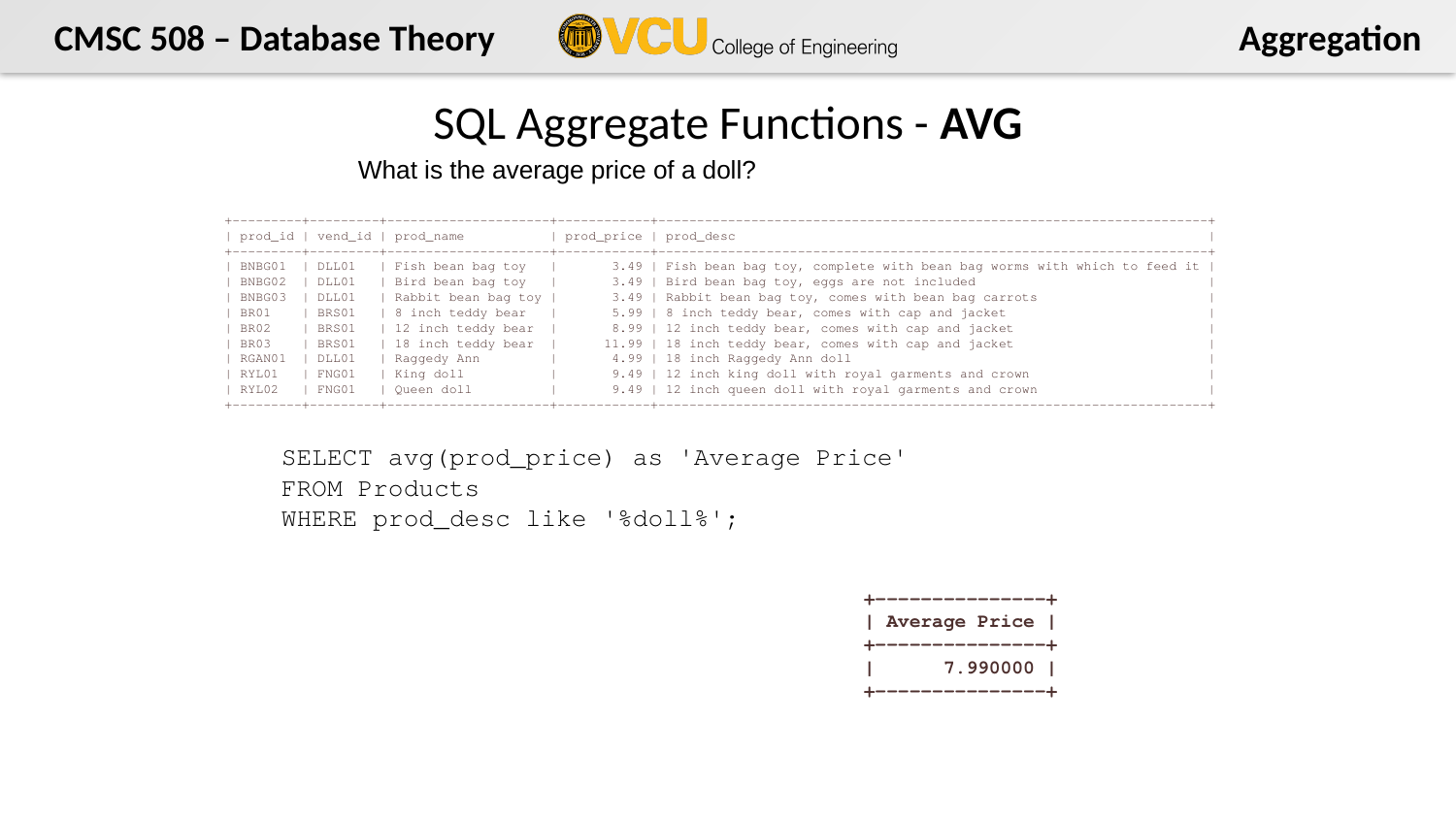

# SQL Aggregate Functions - AVG
What is the average price of a doll?
+---------+---------+---------------------+------------+-----------------------------------------------------------------------+
| prod_id | vend_id | prod_name           | prod_price | prod_desc                                                             |
+---------+---------+---------------------+------------+-----------------------------------------------------------------------+
| BNBG01  | DLL01   | Fish bean bag toy   |       3.49 | Fish bean bag toy, complete with bean bag worms with which to feed it |
| BNBG02  | DLL01   | Bird bean bag toy   |       3.49 | Bird bean bag toy, eggs are not included                              |
| BNBG03  | DLL01   | Rabbit bean bag toy |       3.49 | Rabbit bean bag toy, comes with bean bag carrots                      |
| BR01    | BRS01   | 8 inch teddy bear   |       5.99 | 8 inch teddy bear, comes with cap and jacket                          |
| BR02    | BRS01   | 12 inch teddy bear  |       8.99 | 12 inch teddy bear, comes with cap and jacket                         |
| BR03    | BRS01   | 18 inch teddy bear  |      11.99 | 18 inch teddy bear, comes with cap and jacket                         |
| RGAN01  | DLL01   | Raggedy Ann         |       4.99 | 18 inch Raggedy Ann doll                                              |
| RYL01   | FNG01   | King doll           |       9.49 | 12 inch king doll with royal garments and crown                       |
| RYL02   | FNG01   | Queen doll          |       9.49 | 12 inch queen doll with royal garments and crown                      |
+---------+---------+---------------------+------------+-----------------------------------------------------------------------+

SELECT avg(prod_price) as 'Average Price'
FROM Products
WHERE prod_desc like '%doll%';

+---------------+
| Average Price |
+---------------+
|      7.990000 |
+---------------+